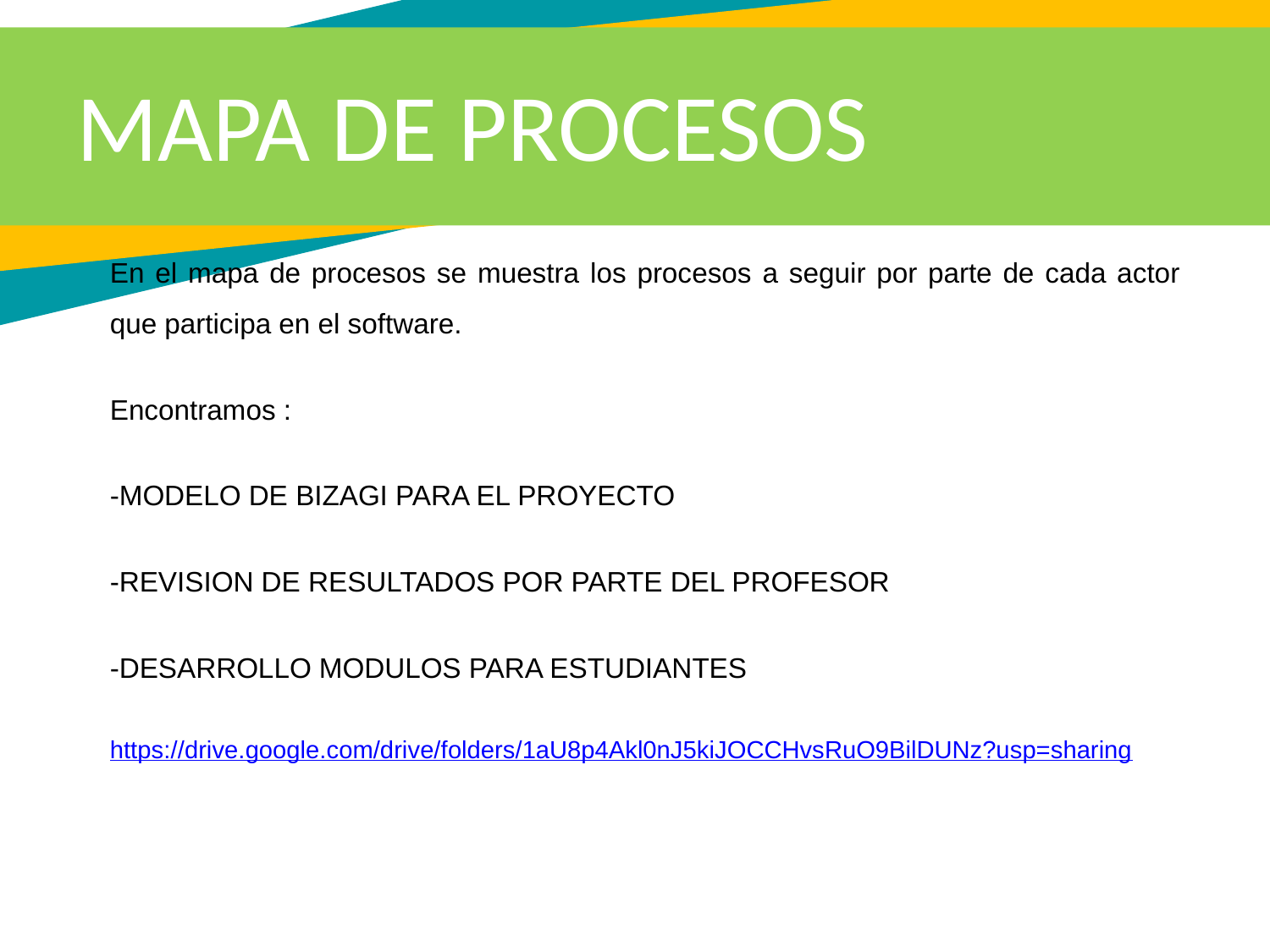

MAPA DE PROCESOS
En el mapa de procesos se muestra los procesos a seguir por parte de cada actor que participa en el software.
Encontramos :
-MODELO DE BIZAGI PARA EL PROYECTO
-REVISION DE RESULTADOS POR PARTE DEL PROFESOR
-DESARROLLO MODULOS PARA ESTUDIANTES
https://drive.google.com/drive/folders/1aU8p4Akl0nJ5kiJOCCHvsRuO9BilDUNz?usp=sharing